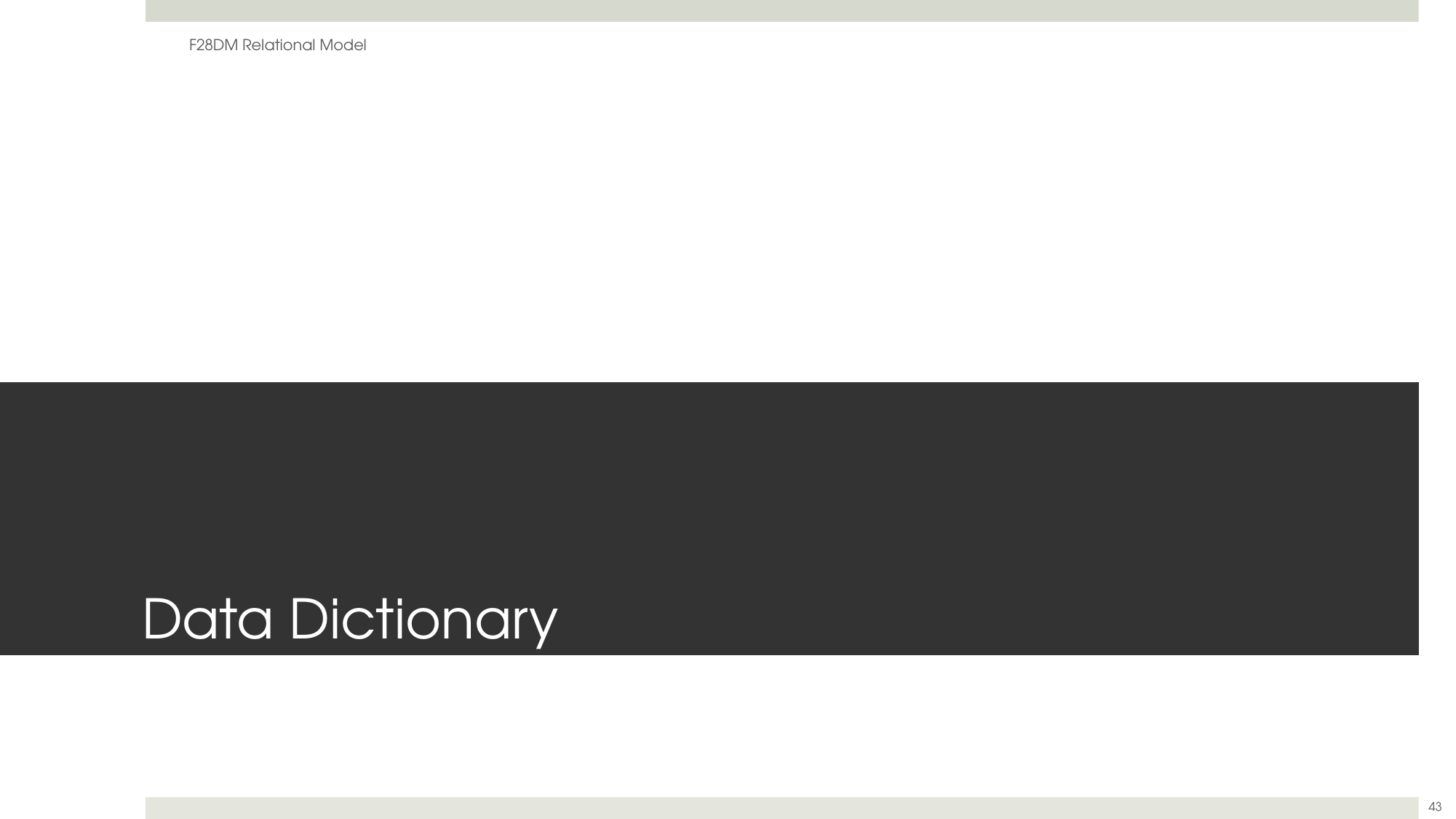

F28DM Relational Model

# Data Dictionary

43